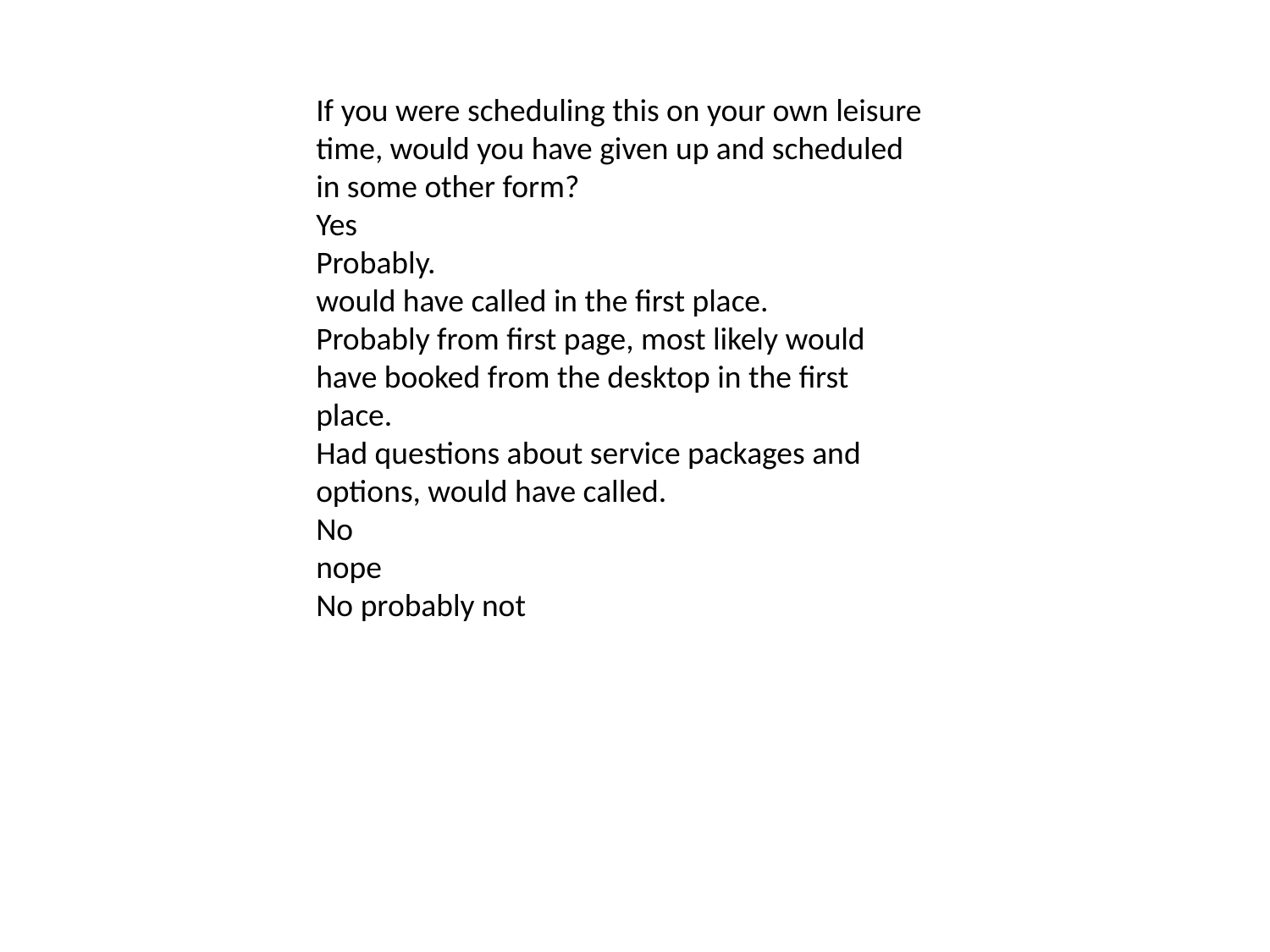

If you were scheduling this on your own leisure time, would you have given up and scheduled in some other form?
Yes
Probably.
would have called in the first place.
Probably from first page, most likely would have booked from the desktop in the first place.
Had questions about service packages and options, would have called.
No
nope
No probably not